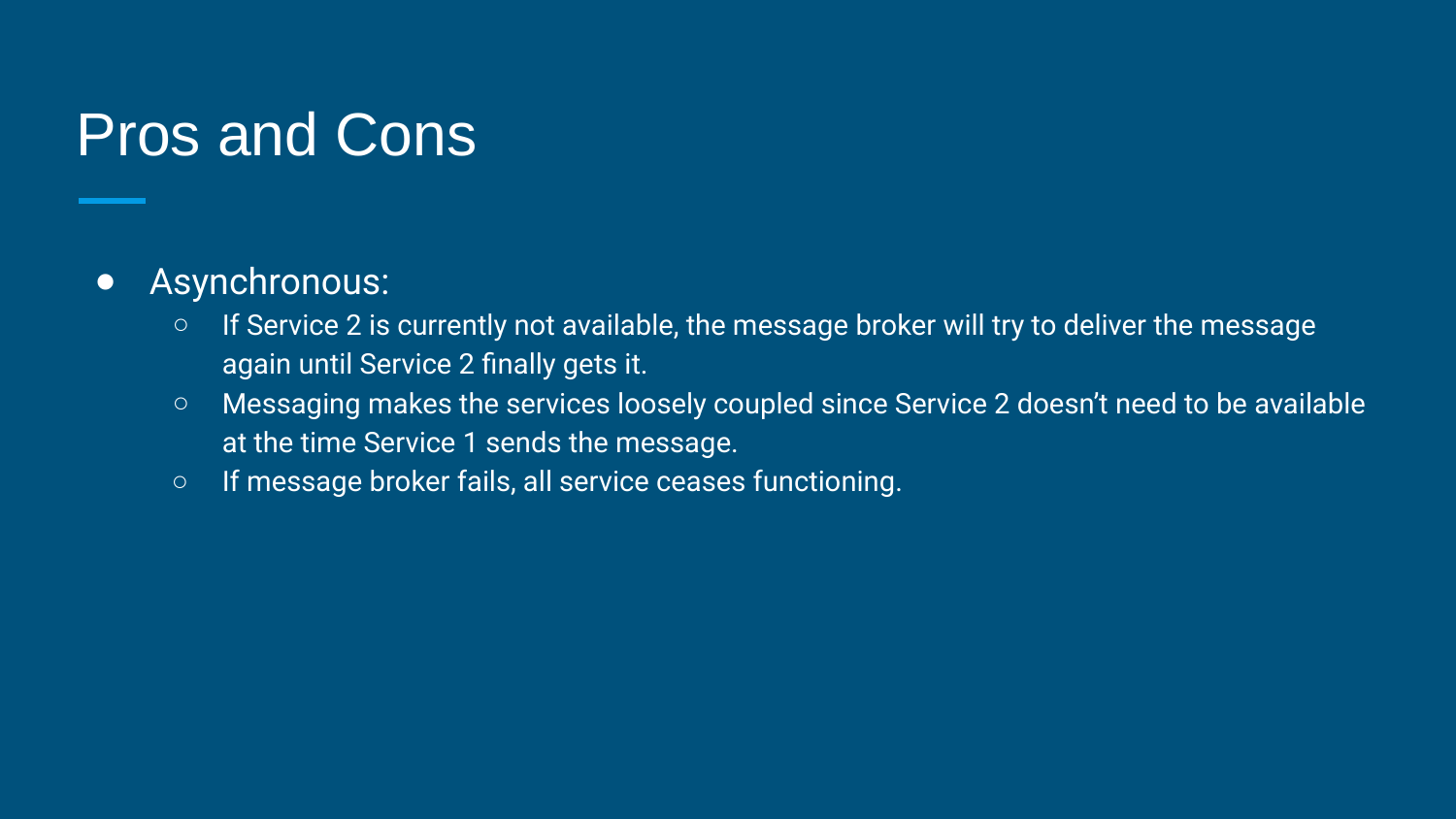

# Pros and Cons
Asynchronous:
If Service 2 is currently not available, the message broker will try to deliver the message again until Service 2 finally gets it.
Messaging makes the services loosely coupled since Service 2 doesn’t need to be available at the time Service 1 sends the message.
If message broker fails, all service ceases functioning.